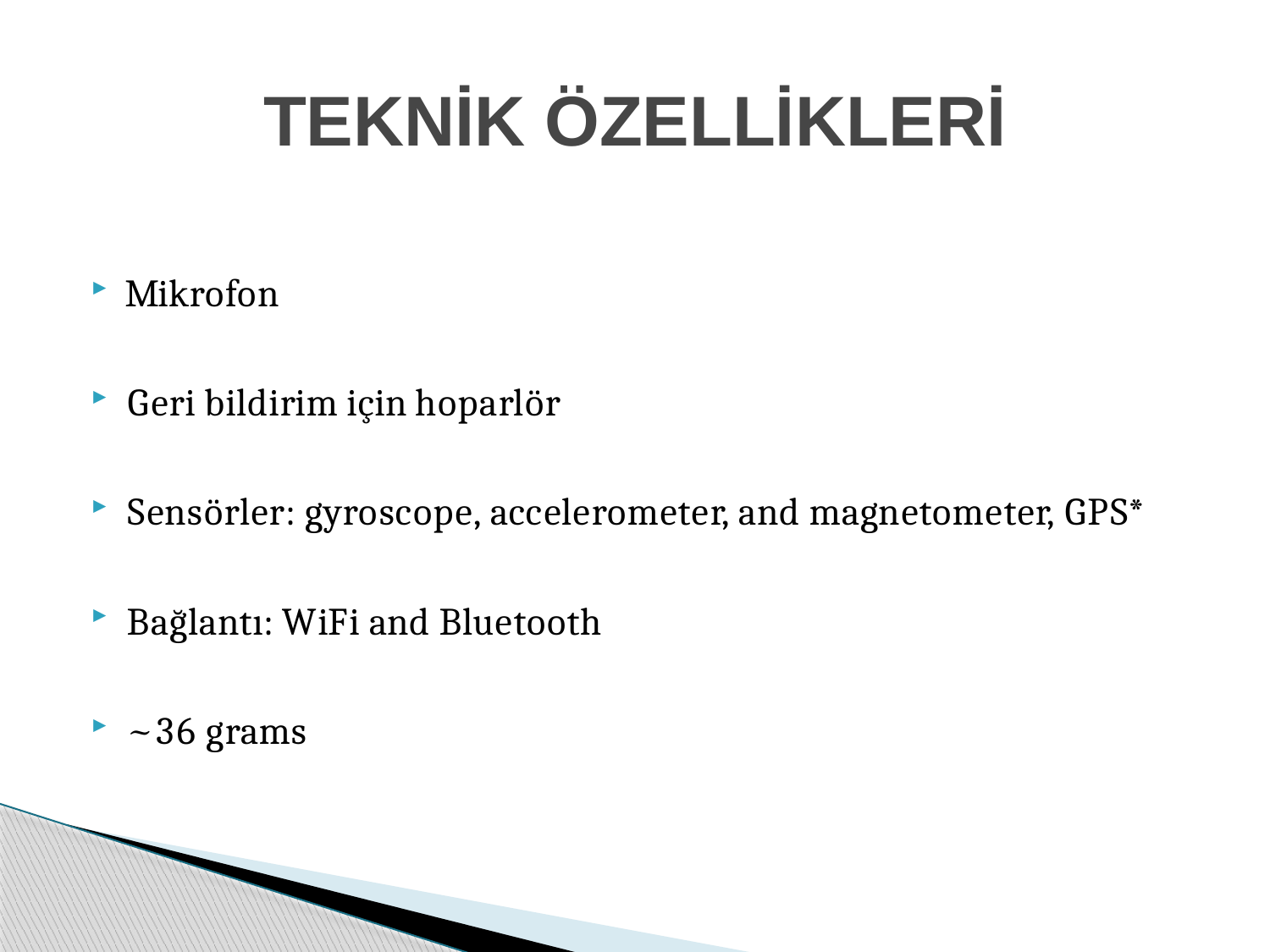

# TEKNİK ÖZELLİKLERİ
Mikrofon
Geri bildirim için hoparlör
Sensörler: gyroscope, accelerometer, and magnetometer, GPS*
Bağlantı: WiFi and Bluetooth
~36 grams